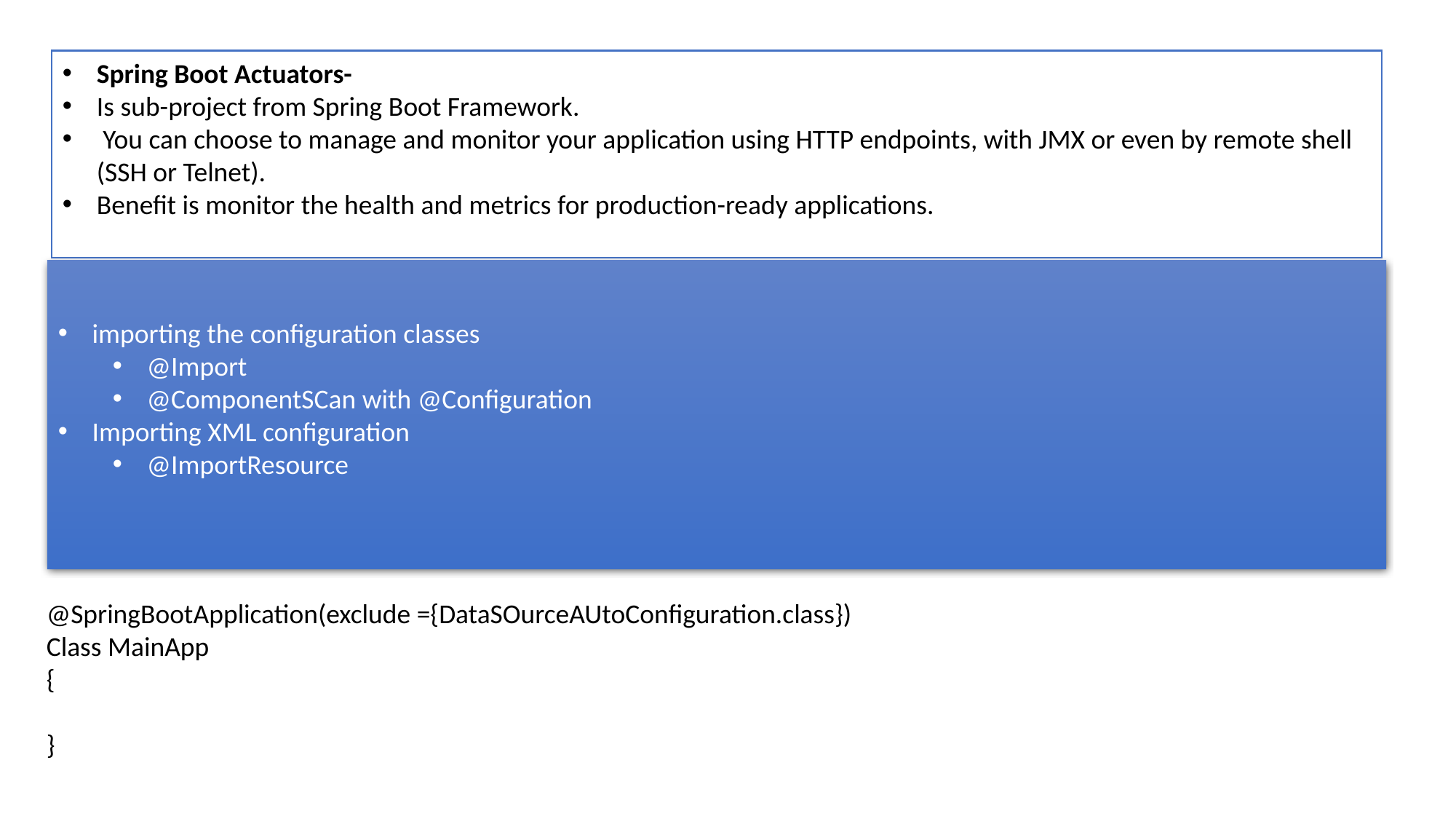

Spring Boot Actuators-
Is sub-project from Spring Boot Framework.
 You can choose to manage and monitor your application using HTTP endpoints, with JMX or even by remote shell (SSH or Telnet).
Benefit is monitor the health and metrics for production-ready applications.

importing the configuration classes
@Import
@ComponentSCan with @Configuration
Importing XML configuration
@ImportResource

@SpringBootApplication(exclude ={DataSOurceAUtoConfiguration.class})
Class MainApp
{

}